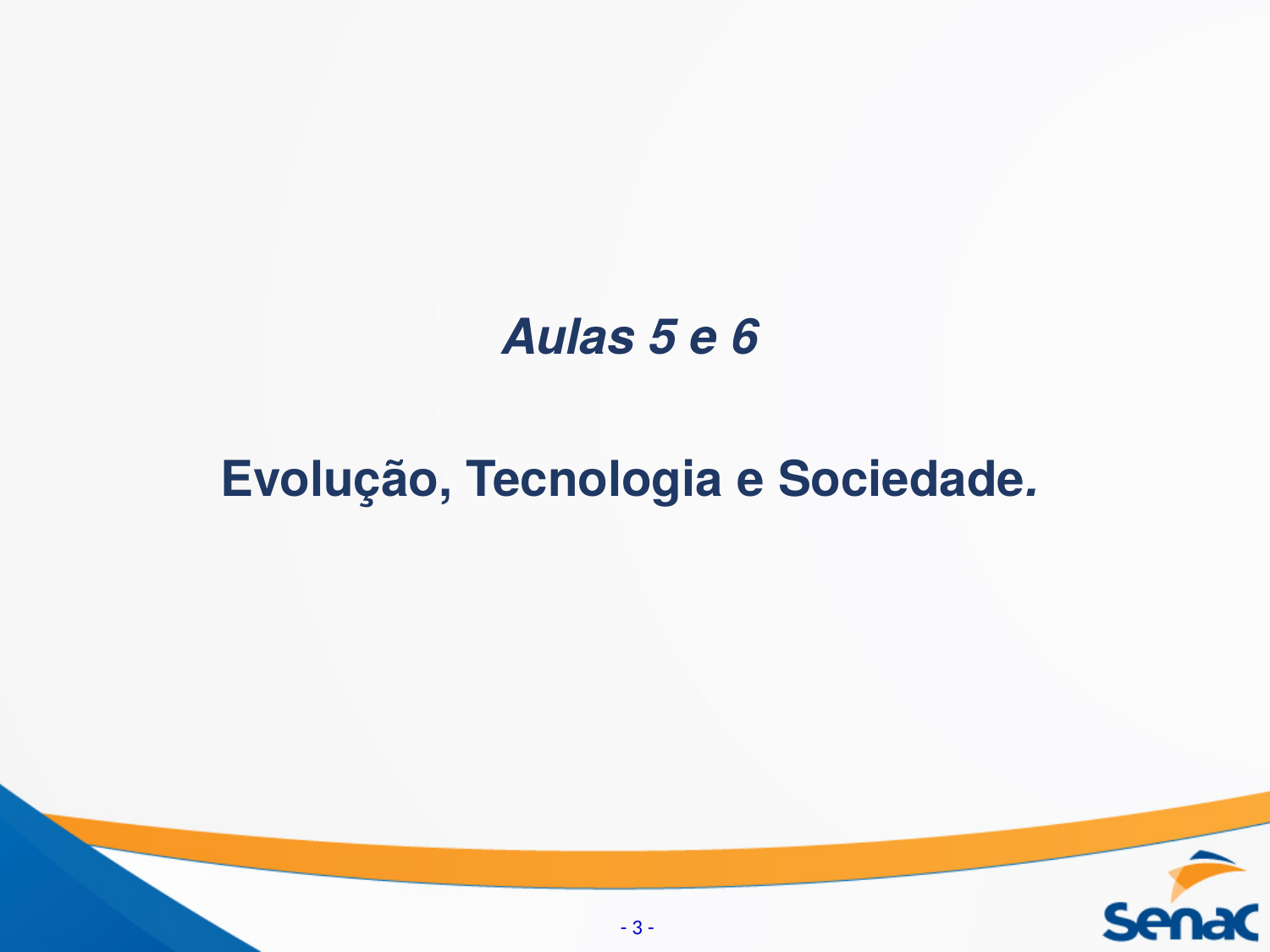

Aulas 5 e 6

Evolução, Tecnologia e Sociedade.